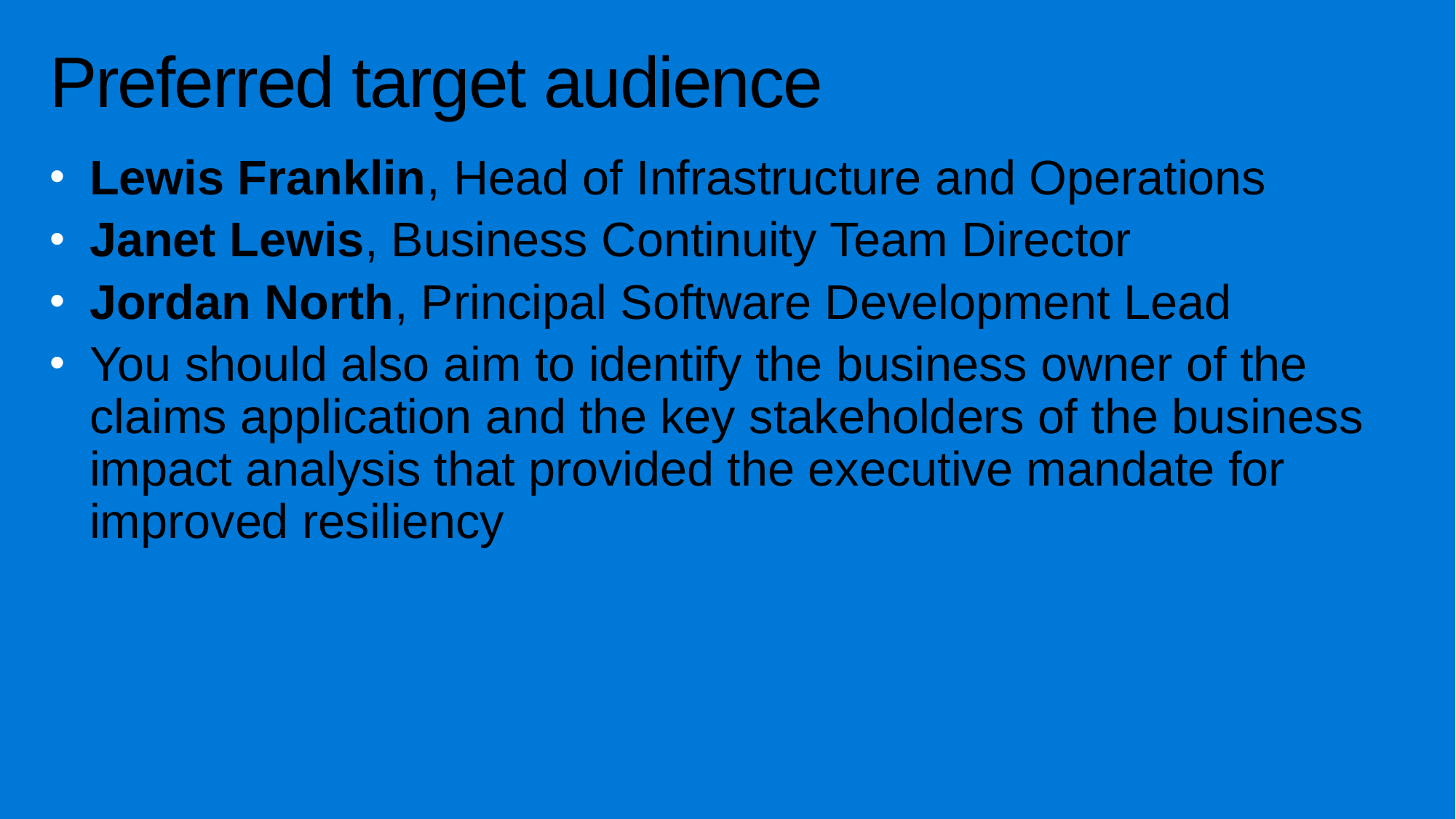

# Preferred target audience
Lewis Franklin, Head of Infrastructure and Operations
Janet Lewis, Business Continuity Team Director
Jordan North, Principal Software Development Lead
You should also aim to identify the business owner of the claims application and the key stakeholders of the business impact analysis that provided the executive mandate for improved resiliency